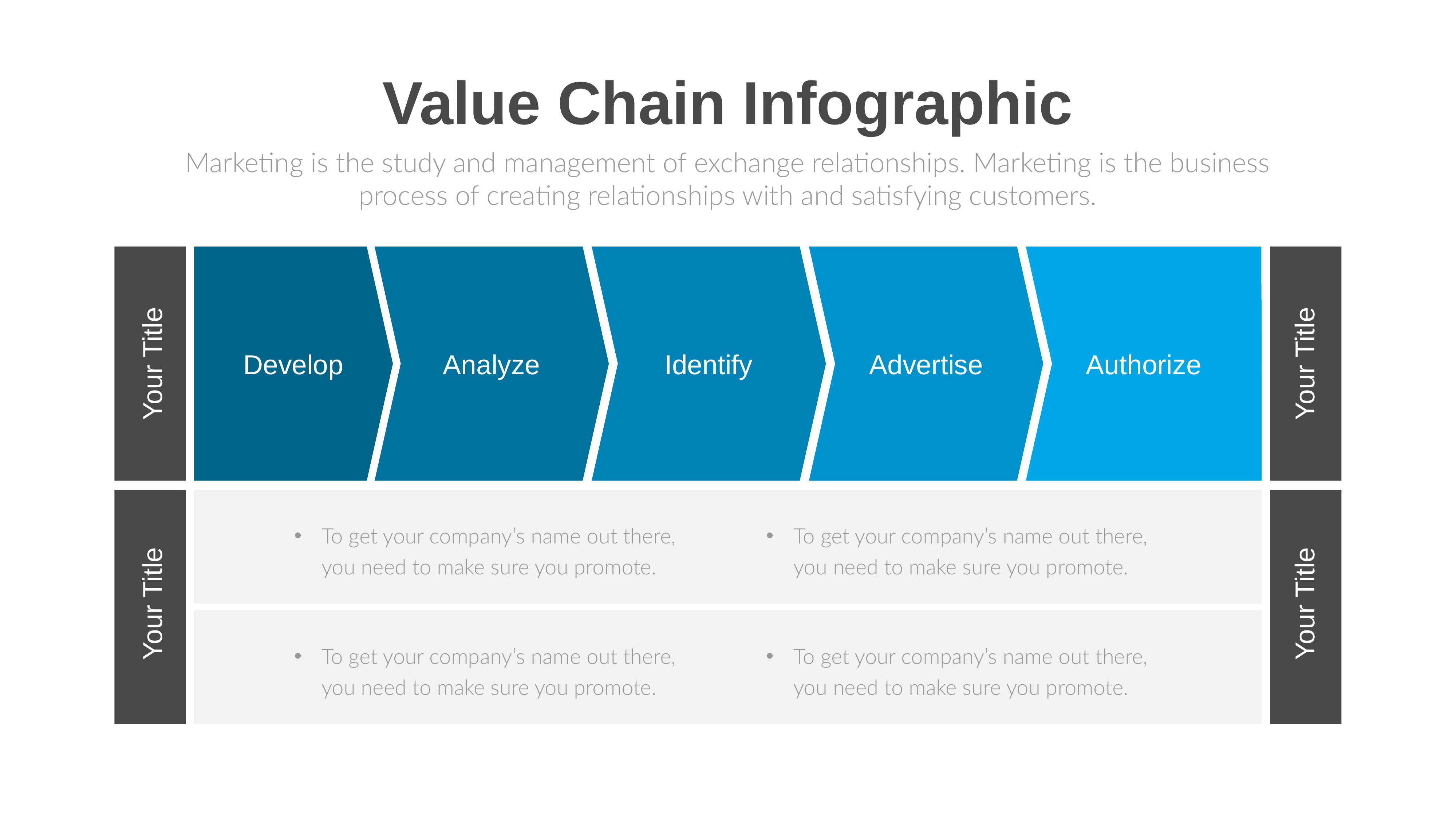

Value Chain Infographic
Marketing is the study and management of exchange relationships. Marketing is the business process of creating relationships with and satisfying customers.

Your Title
Develop
Analyze
Identify
Advertise
Authorize
Your Title

To get your company’s name out there, you need to make sure you promote.
To get your company’s name out there, you need to make sure you promote.
Your Title
Your Title
To get your company’s name out there, you need to make sure you promote.
To get your company’s name out there, you need to make sure you promote.